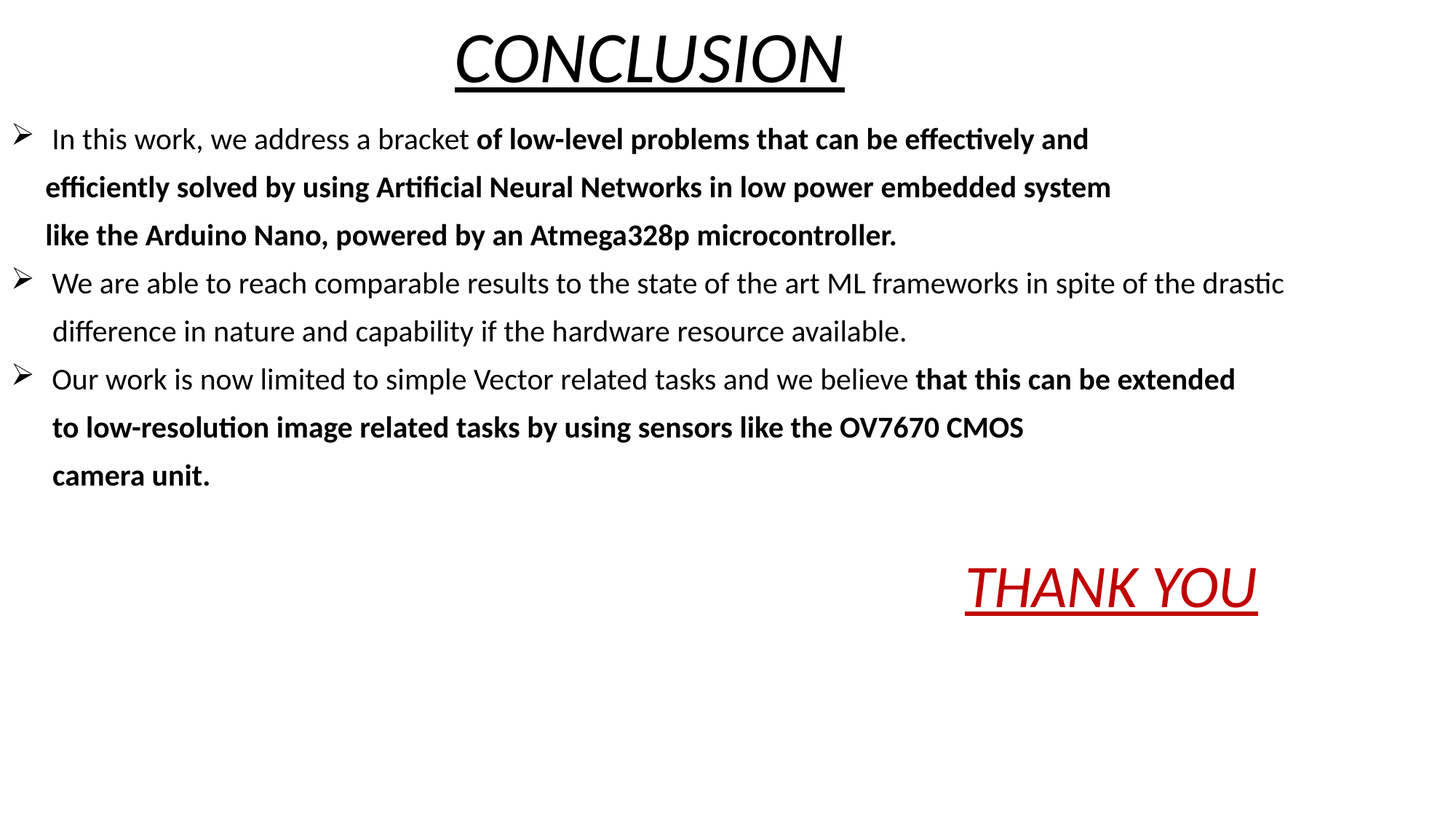

# CONCLUSION
In this work, we address a bracket of low-level problems that can be effectively and
     efficiently solved by using Artificial Neural Networks in low power embedded system
     like the Arduino Nano, powered by an Atmega328p microcontroller.
We are able to reach comparable results to the state of the art ML frameworks in spite of the drastic
      difference in nature and capability if the hardware resource available.
Our work is now limited to simple Vector related tasks and we believe that this can be extended
      to low-resolution image related tasks by using sensors like the OV7670 CMOS
      camera unit.

                                                                                                                                          THANK YOU